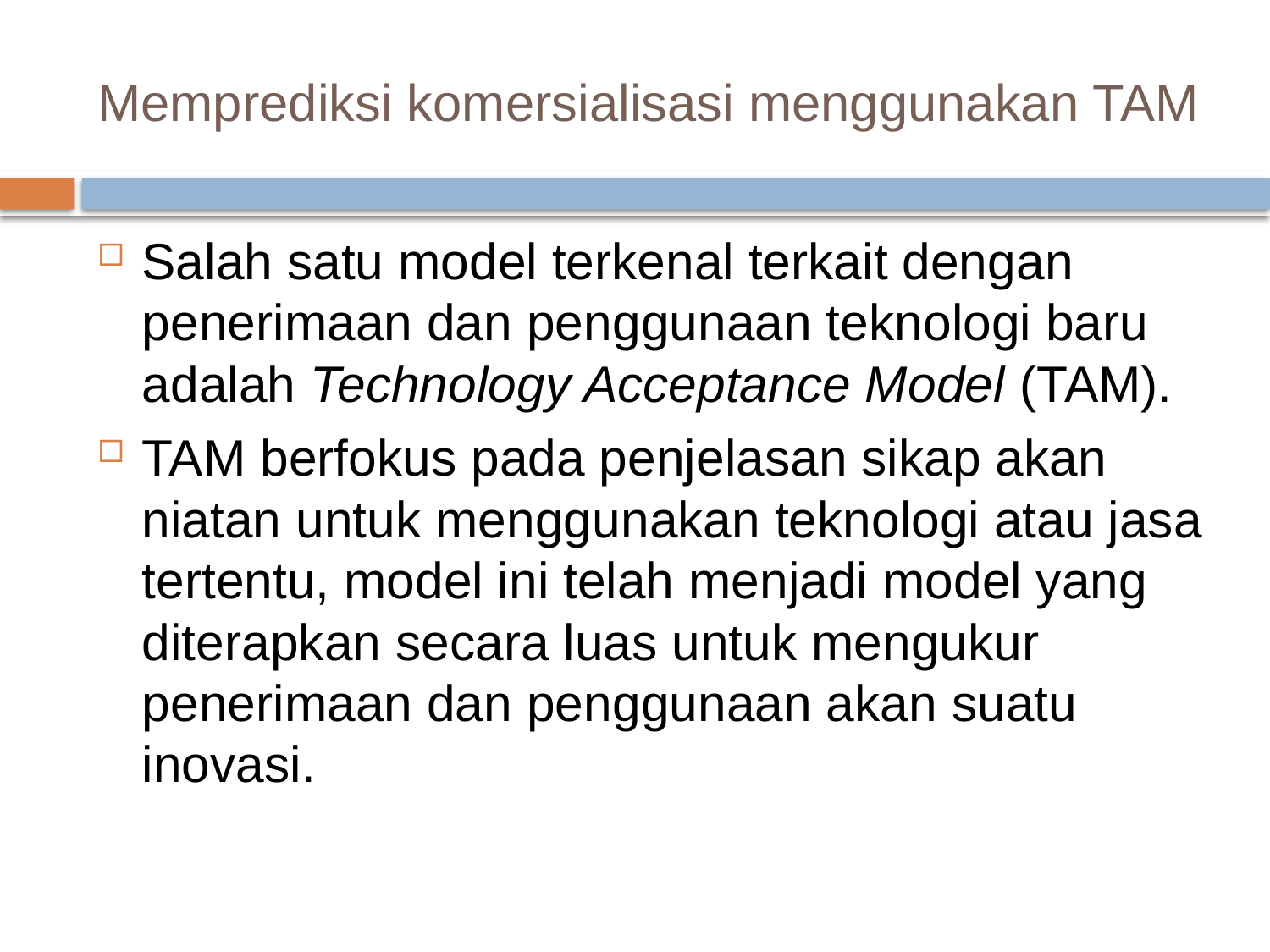

# Memprediksi komersialisasi menggunakan TAM
Salah satu model terkenal terkait dengan penerimaan dan penggunaan teknologi baru adalah Technology Acceptance Model (TAM).
TAM berfokus pada penjelasan sikap akan niatan untuk menggunakan teknologi atau jasa tertentu, model ini telah menjadi model yang diterapkan secara luas untuk mengukur penerimaan dan penggunaan akan suatu inovasi.